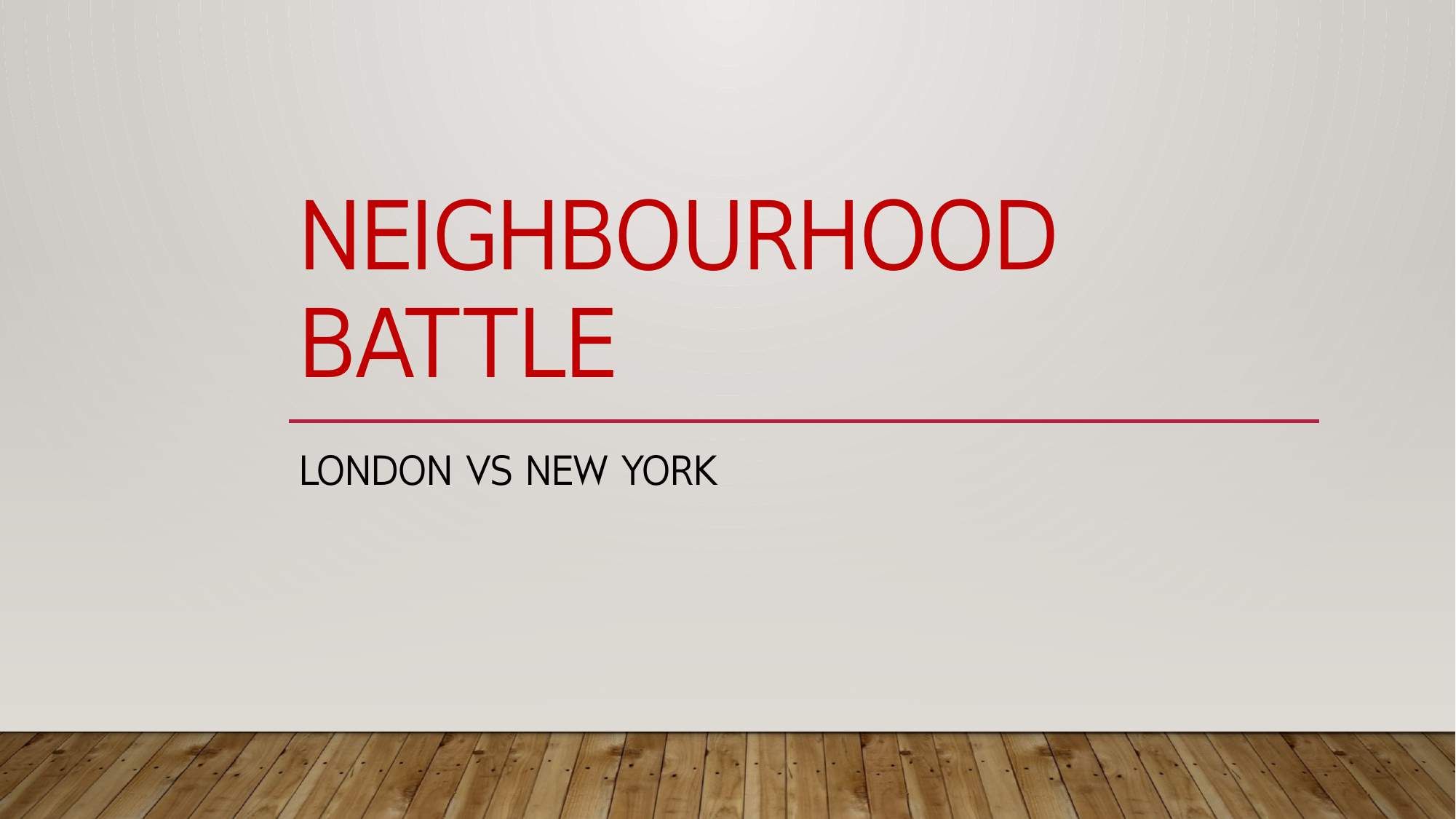

# Neighbourhood Battle
London vs New York